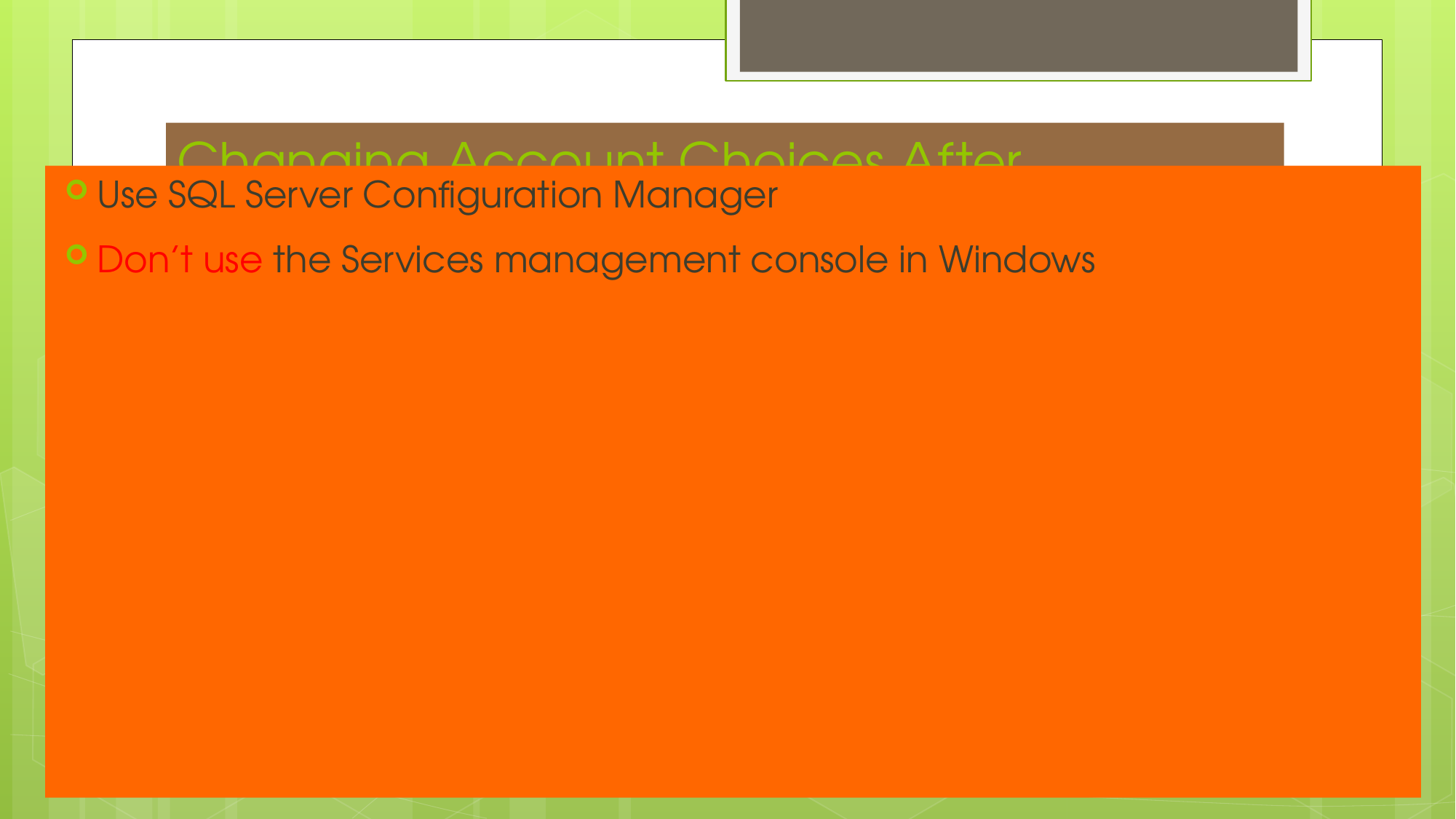

# Changing Account Choices After Installation
Use SQL Server Configuration Manager
Don’t use the Services management console in Windows